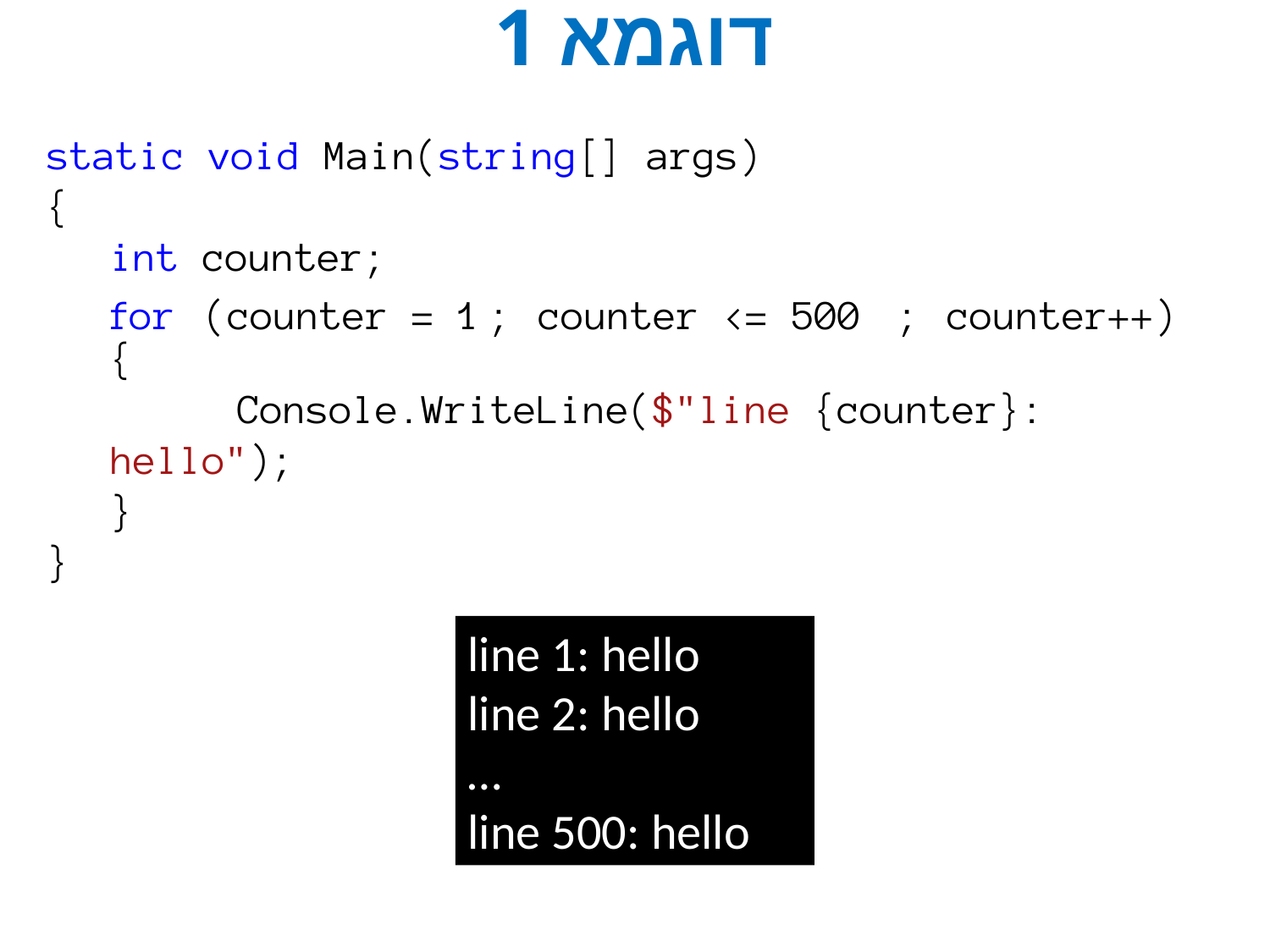

# דוגמא 1

static void Main(string[] args)
{
int counter;

{
	Console.WriteLine($"line {counter}: hello");
}
}
for
(counter = 1
;
counter <= 500
;
counter++)
line 1: hello
line 2: hello
…
line 500: hello